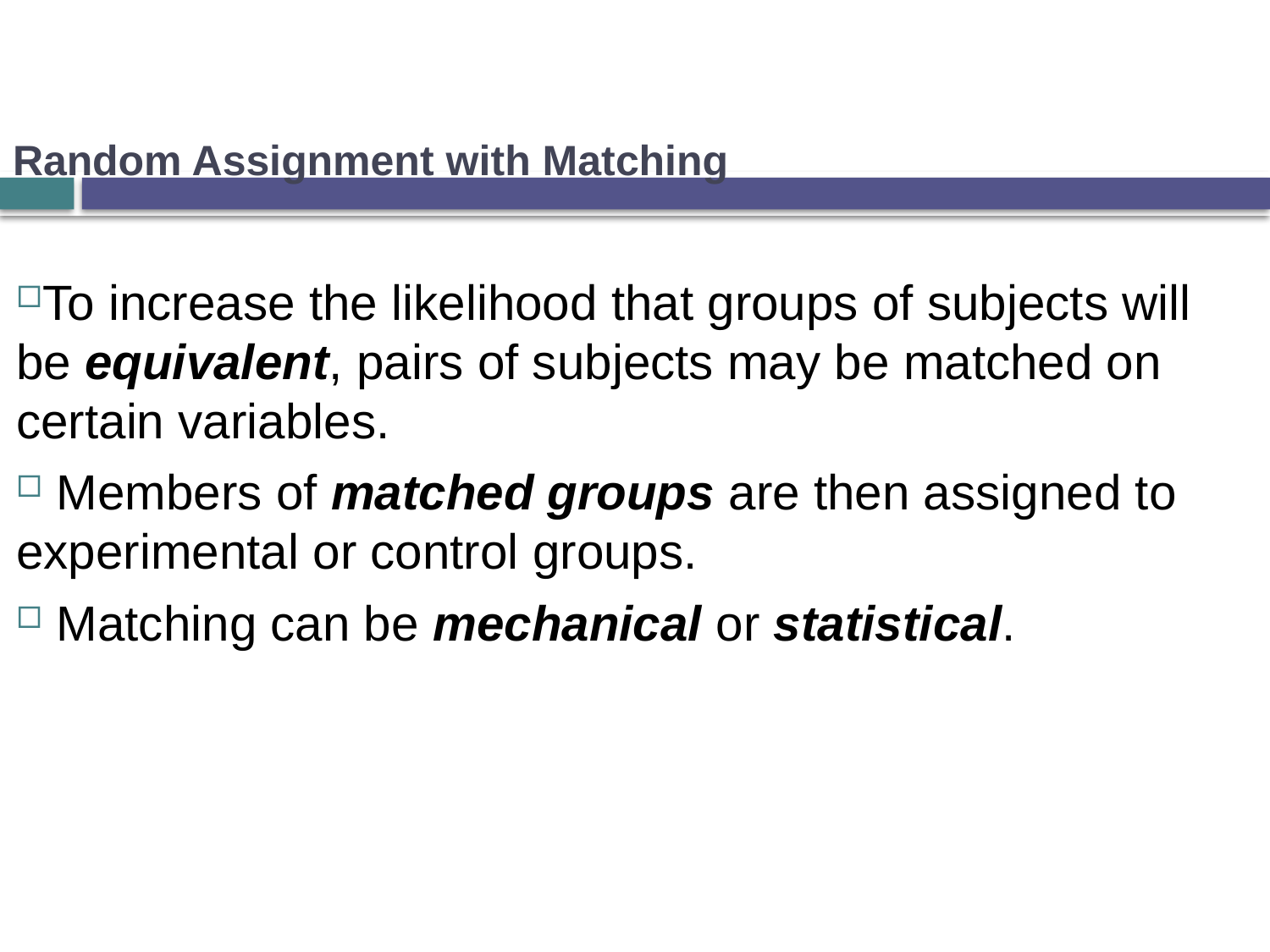

# Random Assignment with Matching
To increase the likelihood that groups of subjects will be equivalent, pairs of subjects may be matched on certain variables.
 Members of matched groups are then assigned to experimental or control groups.
 Matching can be mechanical or statistical.